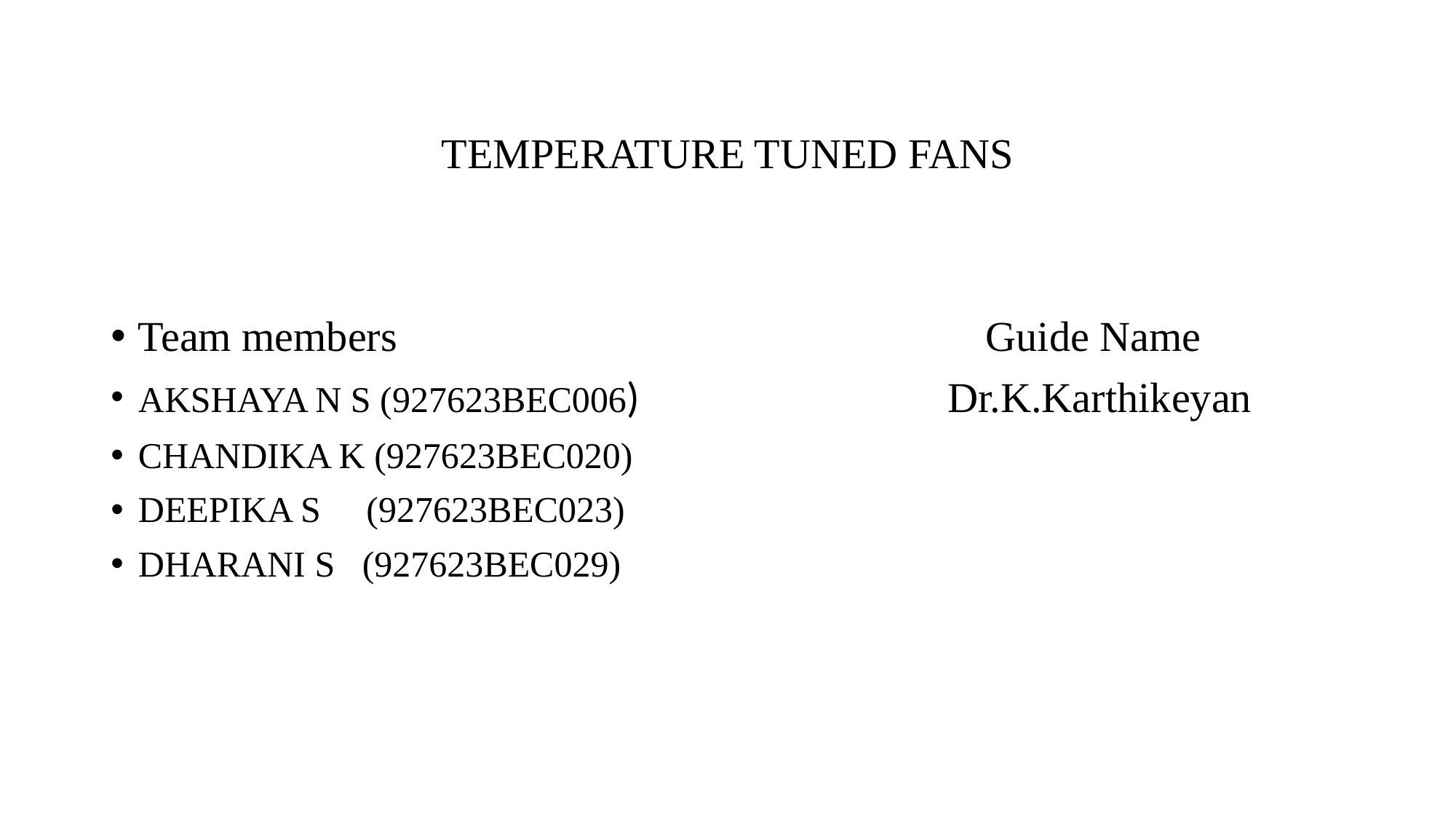

TEMPERATURE TUNED FANS

Team members                                                             Guide Name
AKSHAYA N S (927623BEC006)                                Dr.K.Karthikeyan
CHANDIKA K (927623BEC020)
DEEPIKA S     (927623BEC023)
DHARANI S   (927623BEC029)